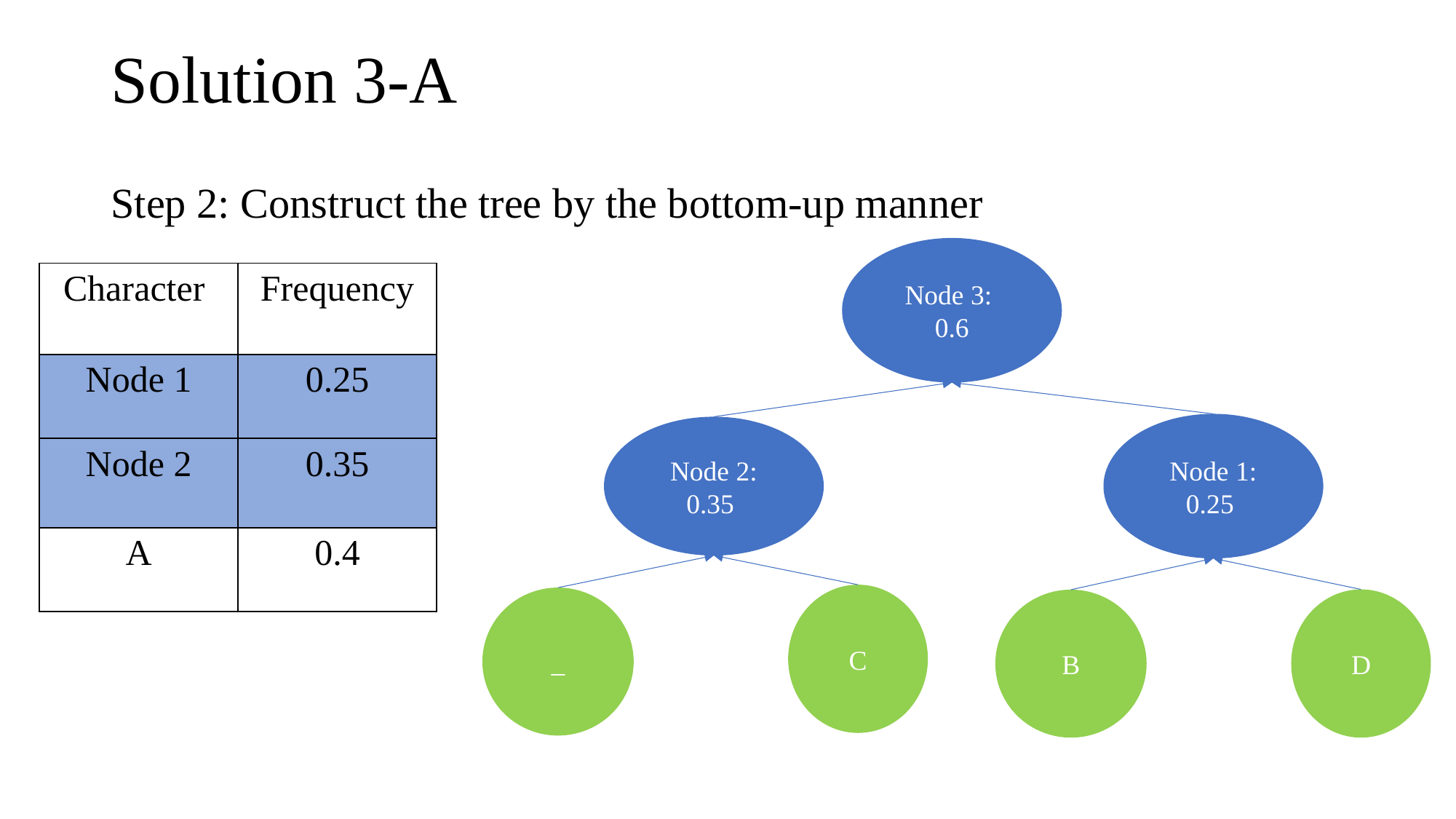

# Solution 3-A
Step 2: Construct the tree by the bottom-up manner
Node 3:
0.6
| Character | Frequency |
| --- | --- |
| Node 1 | 0.25 |
| Node 2 | 0.35 |
| A | 0.4 |
Node 1: 0.25
Node 2: 0.35
C
_
D
B